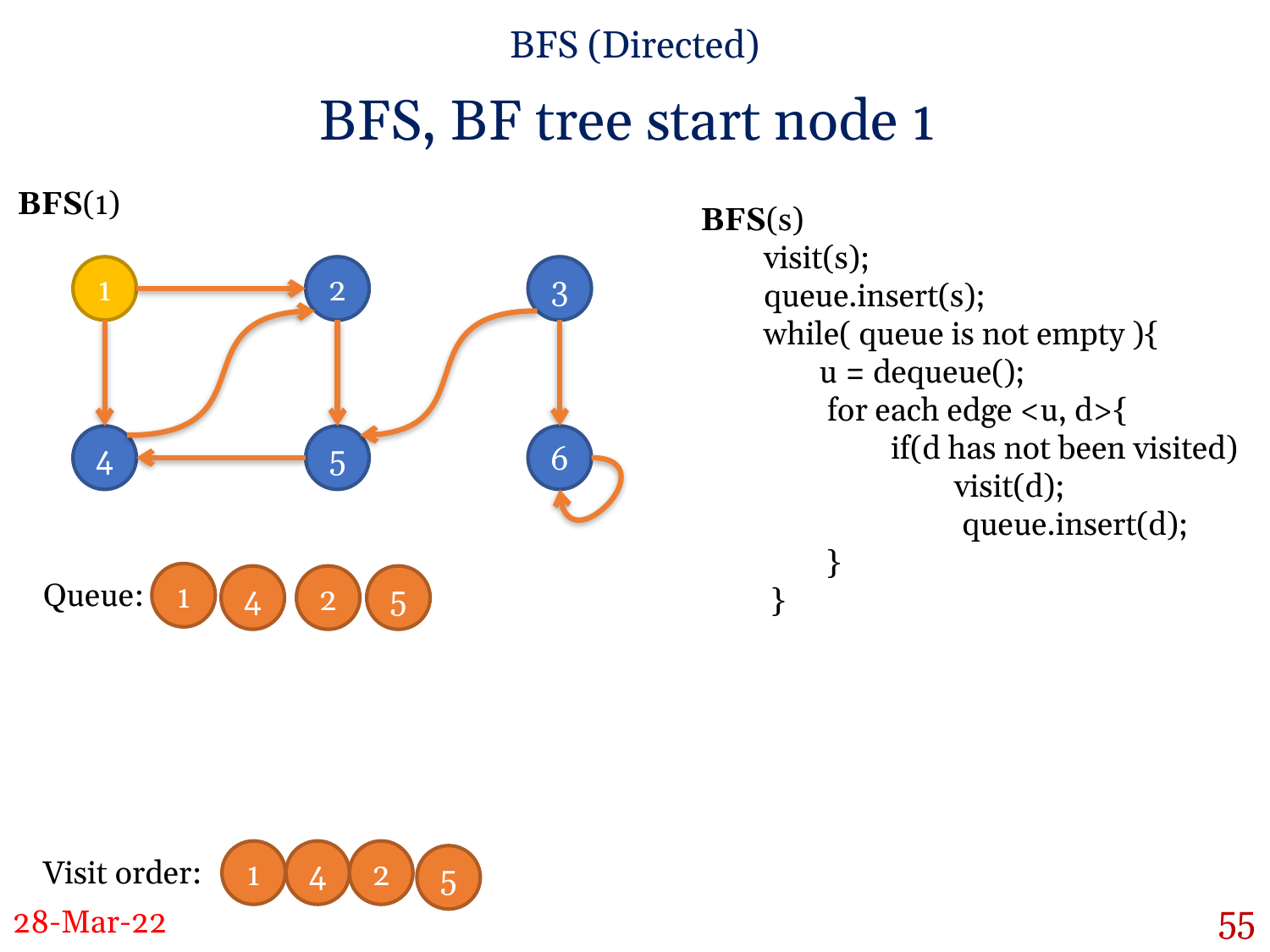

BFS (Directed)
# BFS, BF tree start node 1
BFS(1)
BFS(s)
visit(s);
queue.insert(s);
while( queue is not empty ){
u = dequeue();
for each edge <u, d>{
if(d has not been visited)
visit(d);
 queue.insert(d);
}
}
1
2
3
4
5
6
1
4
2
5
Queue:
1
4
2
5
Visit order:
55
28-Mar-22